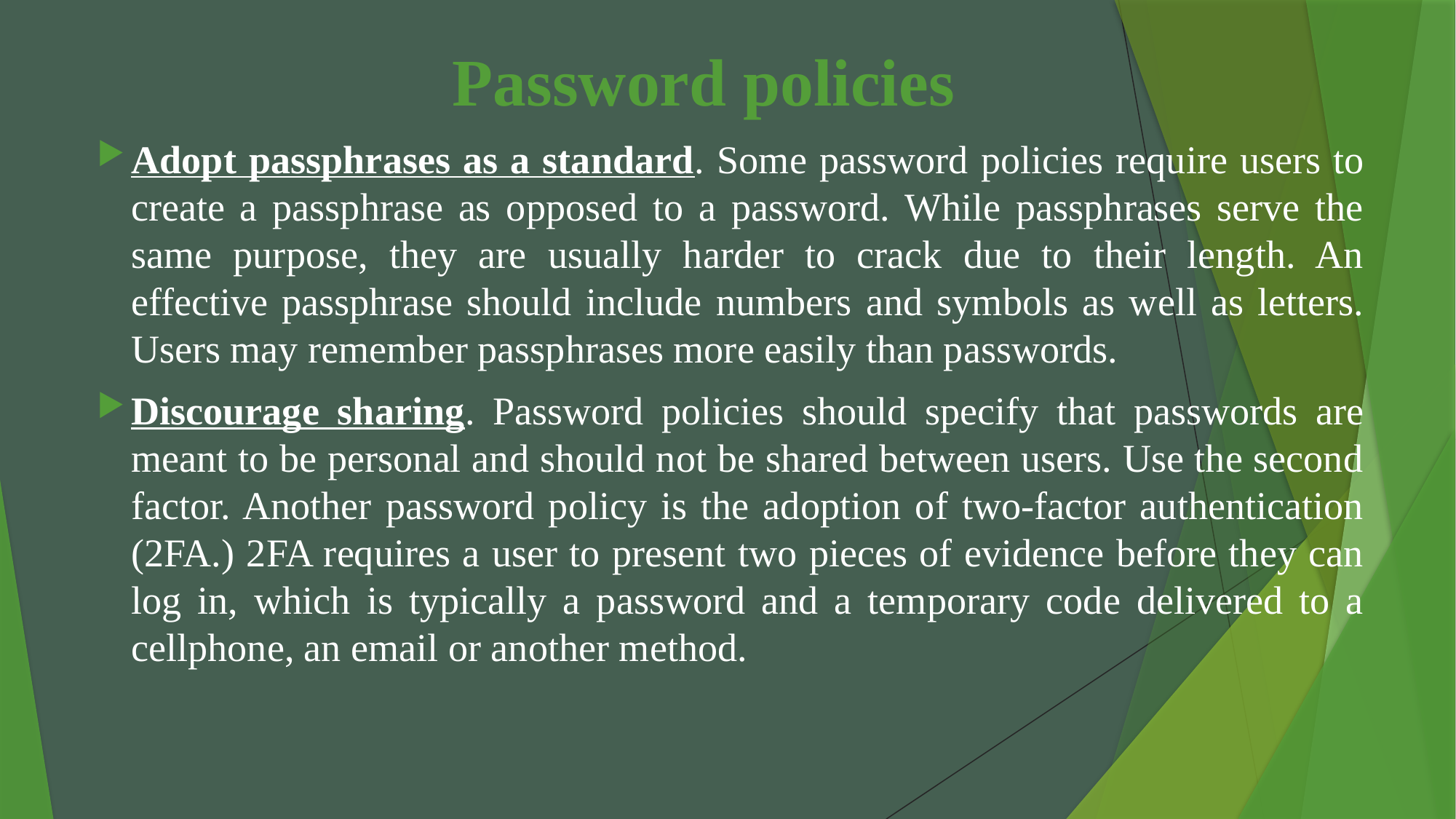

# Password policies
Adopt passphrases as a standard. Some password policies require users to create a passphrase as opposed to a password. While passphrases serve the same purpose, they are usually harder to crack due to their length. An effective passphrase should include numbers and symbols as well as letters. Users may remember passphrases more easily than passwords.
Discourage sharing. Password policies should specify that passwords are meant to be personal and should not be shared between users. Use the second factor. Another password policy is the adoption of two-factor authentication (2FA.) 2FA requires a user to present two pieces of evidence before they can log in, which is typically a password and a temporary code delivered to a cellphone, an email or another method.